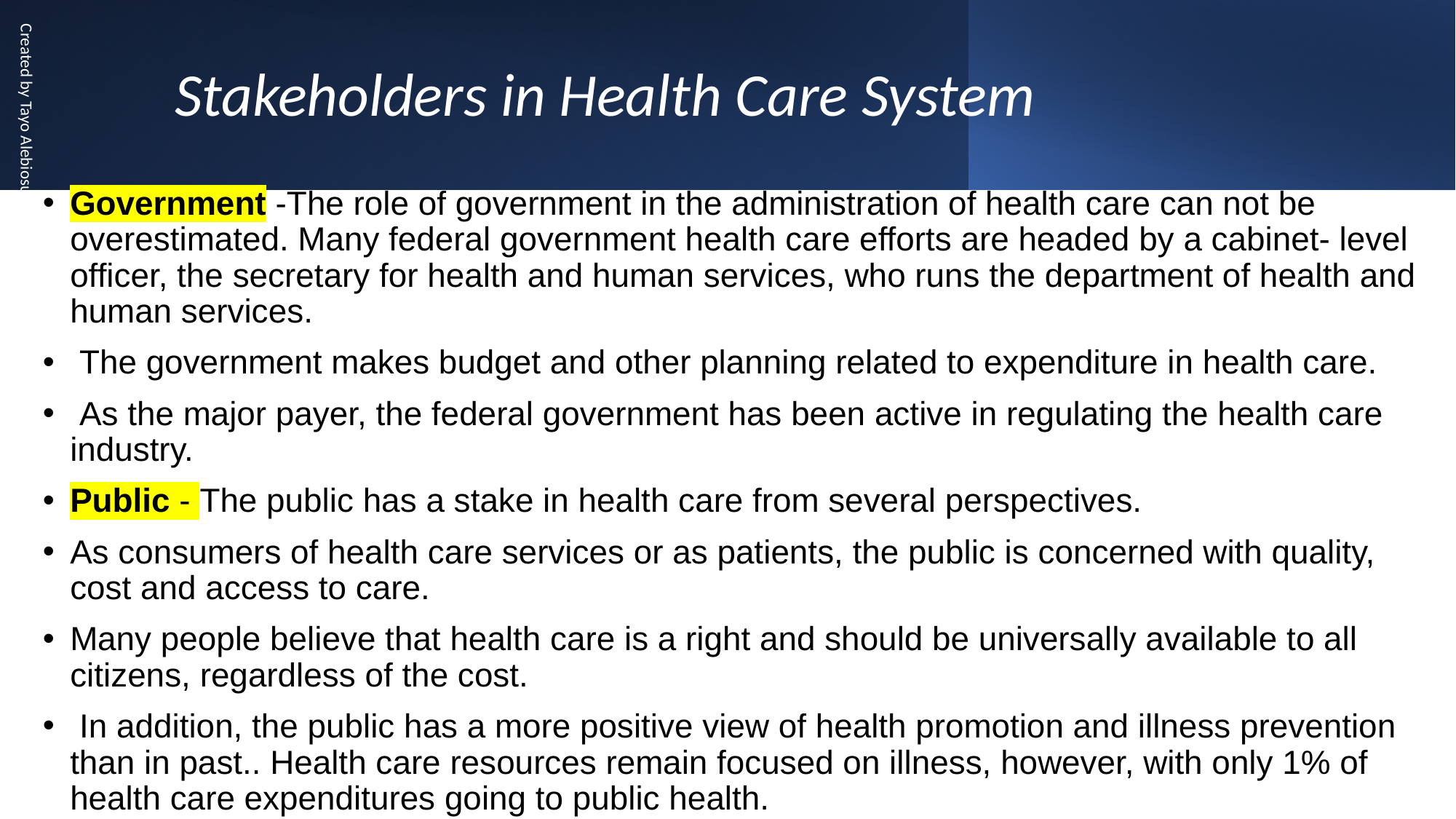

# Stakeholders in Health Care System
Government -The role of government in the administration of health care can not be overestimated. Many federal government health care efforts are headed by a cabinet- level officer, the secretary for health and human services, who runs the department of health and human services.
 The government makes budget and other planning related to expenditure in health care.
 As the major payer, the federal government has been active in regulating the health care industry.
Public - The public has a stake in health care from several perspectives.
As consumers of health care services or as patients, the public is concerned with quality, cost and access to care.
Many people believe that health care is a right and should be universally available to all citizens, regardless of the cost.
 In addition, the public has a more positive view of health promotion and illness prevention than in past.. Health care resources remain focused on illness, however, with only 1% of health care expenditures going to public health.
Created by Tayo Alebiosu